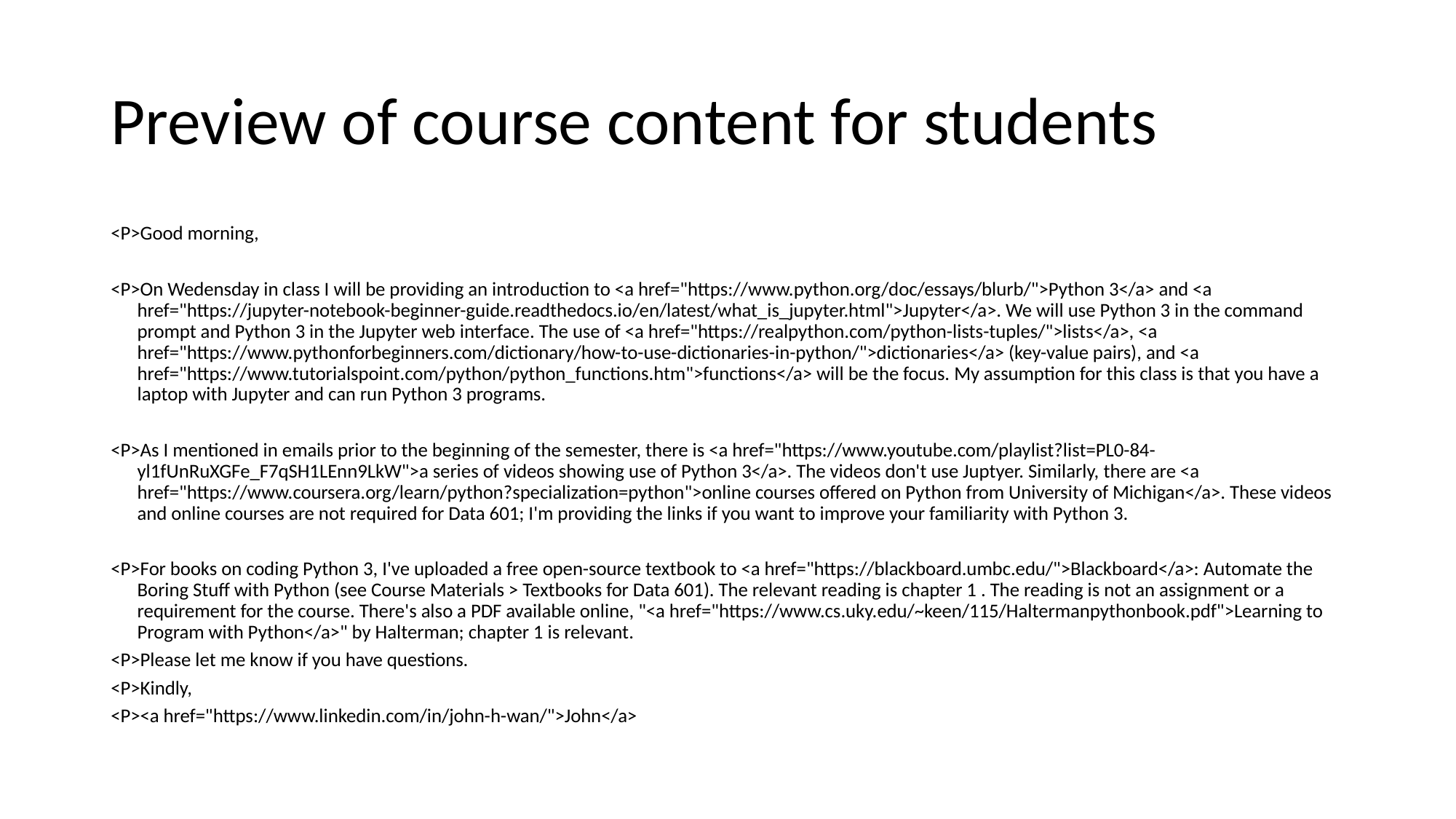

# Preview of course content for students
<P>Good morning,

<P>On Wedensday in class I will be providing an introduction to <a href="https://www.python.org/doc/essays/blurb/">Python 3</a> and <a href="https://jupyter-notebook-beginner-guide.readthedocs.io/en/latest/what_is_jupyter.html">Jupyter</a>. We will use Python 3 in the command prompt and Python 3 in the Jupyter web interface. The use of <a href="https://realpython.com/python-lists-tuples/">lists</a>, <a href="https://www.pythonforbeginners.com/dictionary/how-to-use-dictionaries-in-python/">dictionaries</a> (key-value pairs), and <a href="https://www.tutorialspoint.com/python/python_functions.htm">functions</a> will be the focus. My assumption for this class is that you have a laptop with Jupyter and can run Python 3 programs.

<P>As I mentioned in emails prior to the beginning of the semester, there is <a href="https://www.youtube.com/playlist?list=PL0-84-yl1fUnRuXGFe_F7qSH1LEnn9LkW">a series of videos showing use of Python 3</a>. The videos don't use Juptyer. Similarly, there are <a href="https://www.coursera.org/learn/python?specialization=python">online courses offered on Python from University of Michigan</a>. These videos and online courses are not required for Data 601; I'm providing the links if you want to improve your familiarity with Python 3.

<P>For books on coding Python 3, I've uploaded a free open-source textbook to <a href="https://blackboard.umbc.edu/">Blackboard</a>: Automate the Boring Stuff with Python (see Course Materials > Textbooks for Data 601). The relevant reading is chapter 1 . The reading is not an assignment or a requirement for the course. There's also a PDF available online, "<a href="https://www.cs.uky.edu/~keen/115/Haltermanpythonbook.pdf">Learning to Program with Python</a>" by Halterman; chapter 1 is relevant.
<P>Please let me know if you have questions.
<P>Kindly,
<P><a href="https://www.linkedin.com/in/john-h-wan/">John</a>